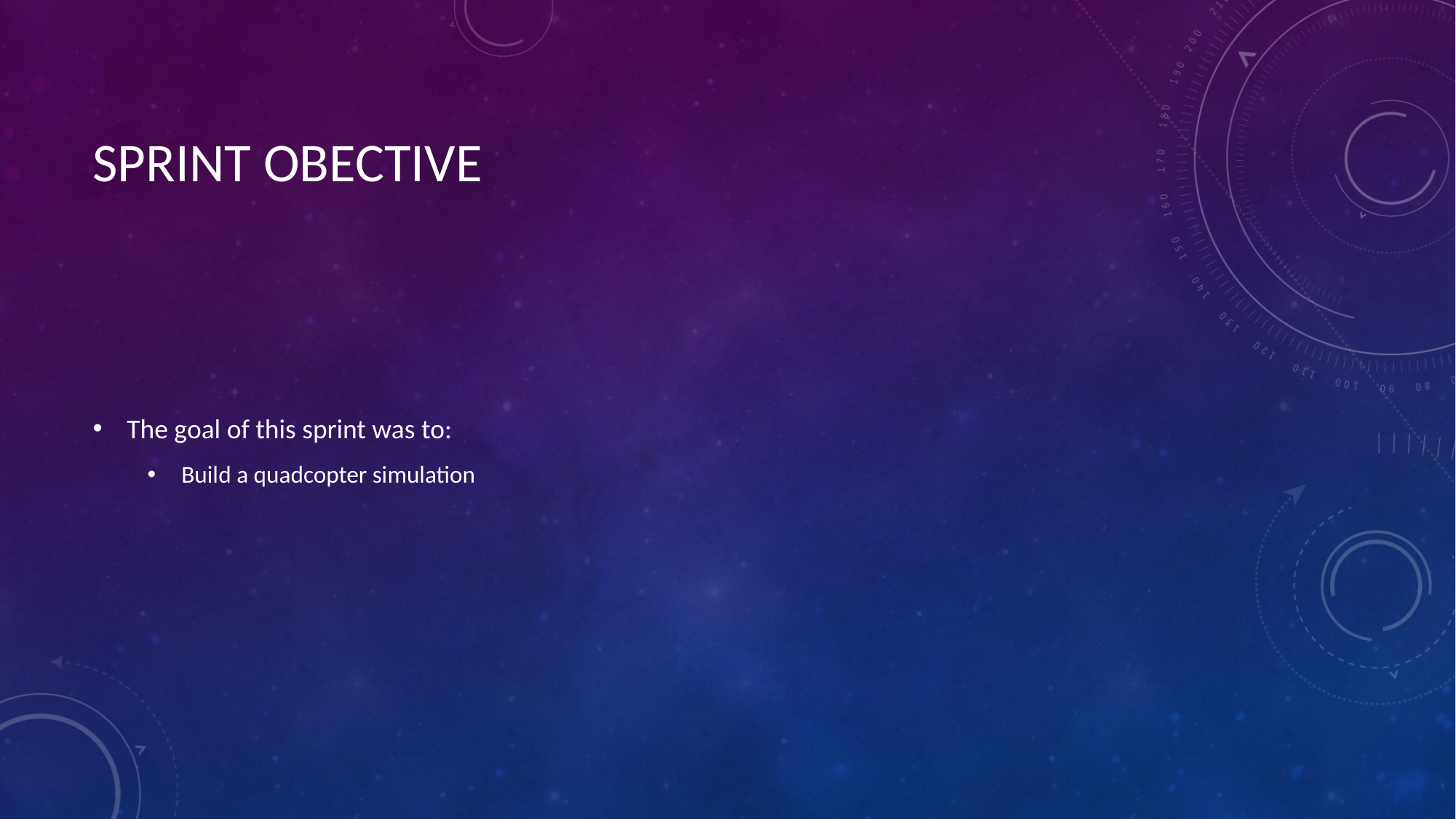

# Sprint OBECTIVE
The goal of this sprint was to:
Build a quadcopter simulation